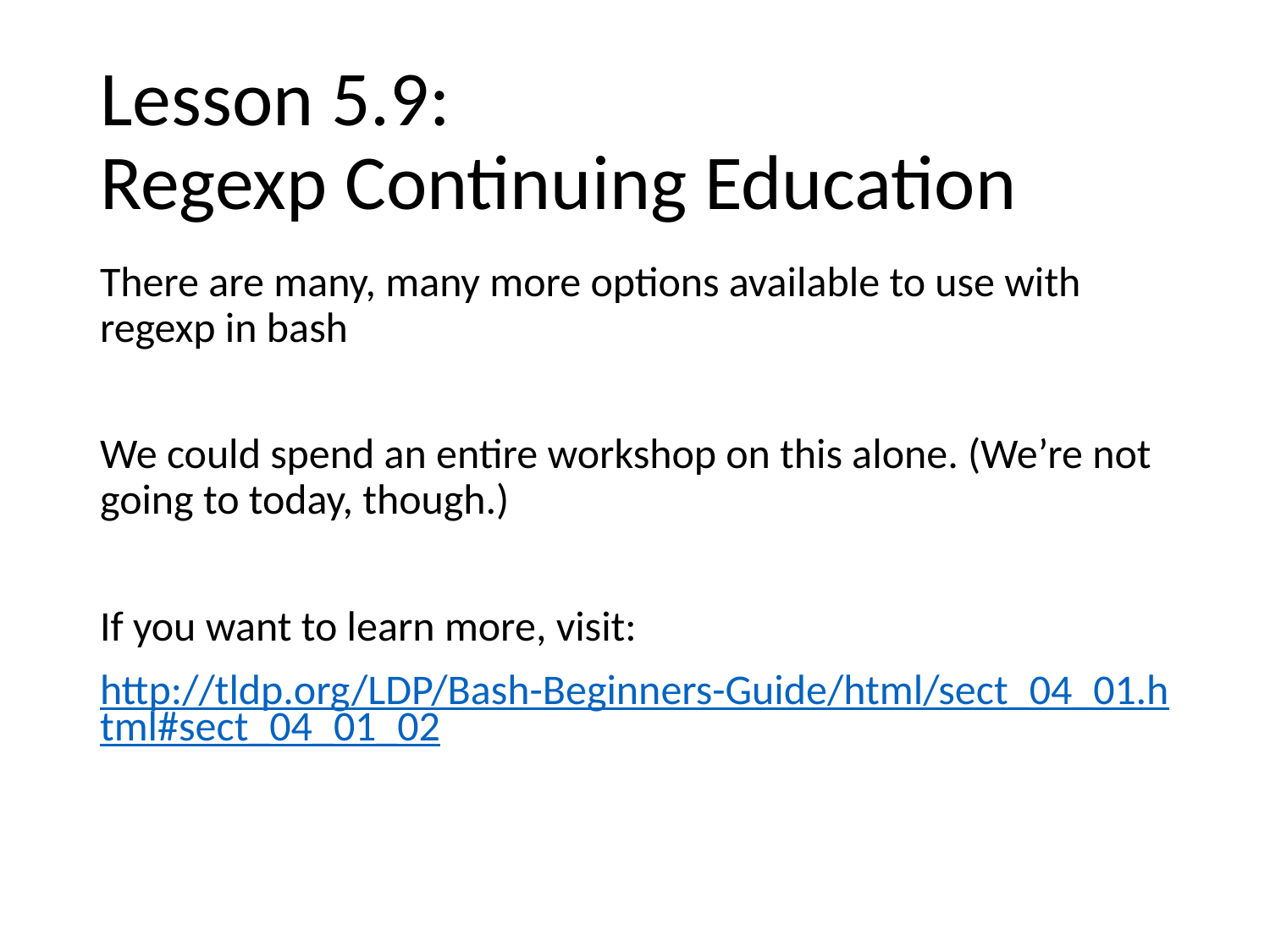

# Lesson 5.9: Regexp Continuing Education
There are many, many more options available to use with regexp in bash

We could spend an entire workshop on this alone. (We’re not going to today, though.)

If you want to learn more, visit:
http://tldp.org/LDP/Bash-Beginners-Guide/html/sect_04_01.html#sect_04_01_02